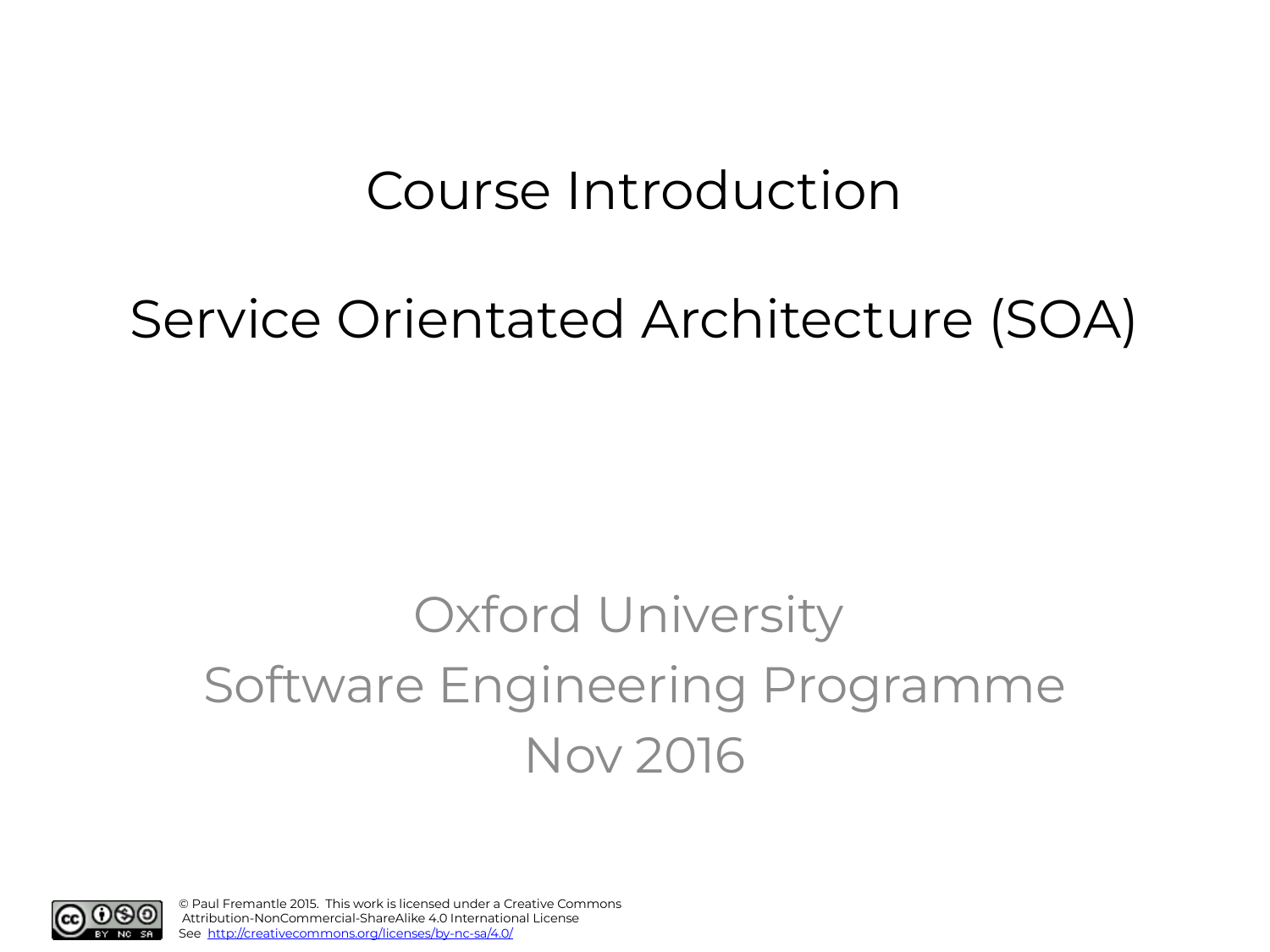

# Course Introduction Service Orientated Architecture (SOA)
Oxford University
Software Engineering Programme
Nov 2016